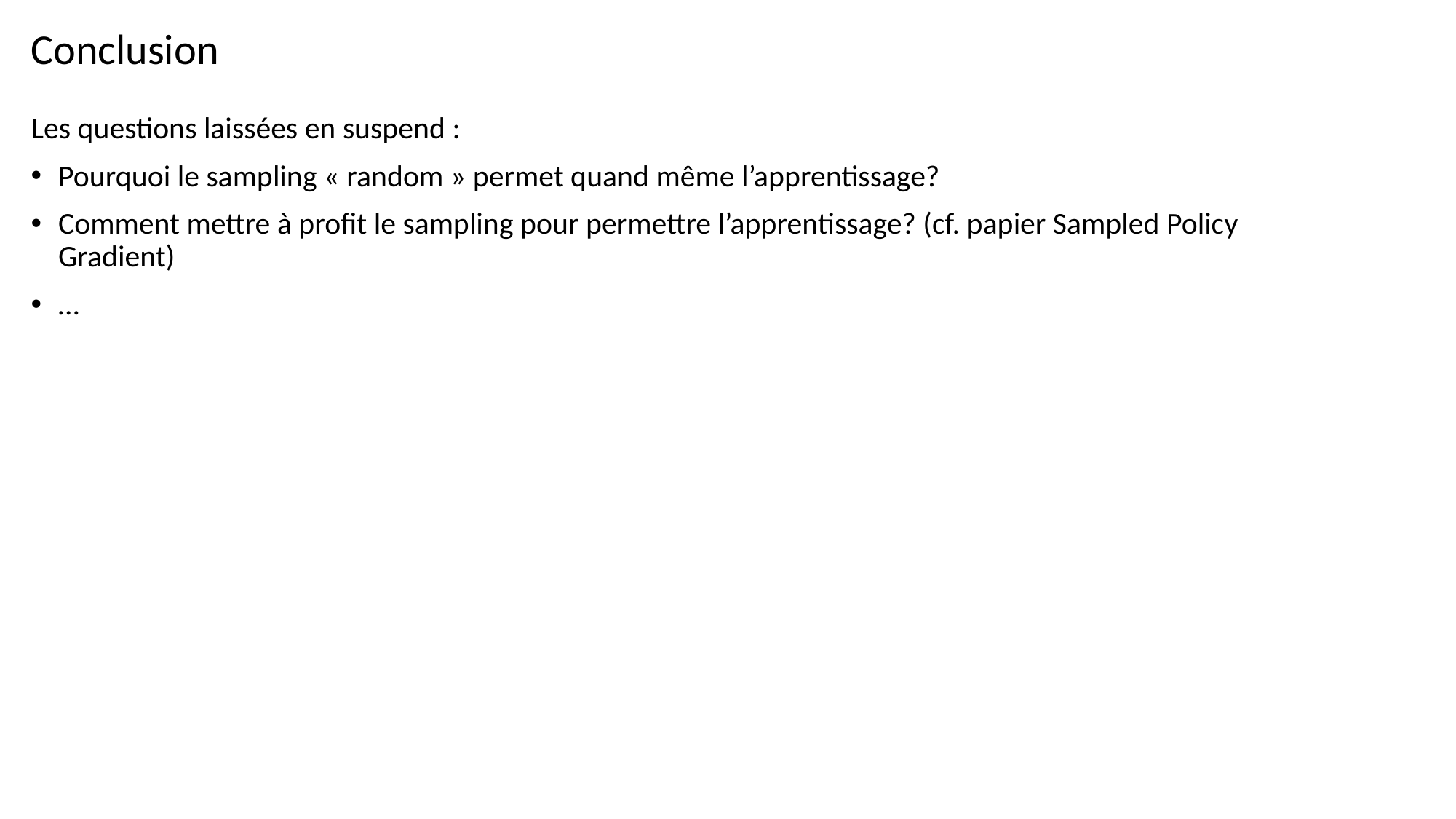

# Conclusion
Les questions laissées en suspend :
Pourquoi le sampling « random » permet quand même l’apprentissage?
Comment mettre à profit le sampling pour permettre l’apprentissage? (cf. papier Sampled Policy Gradient)
…